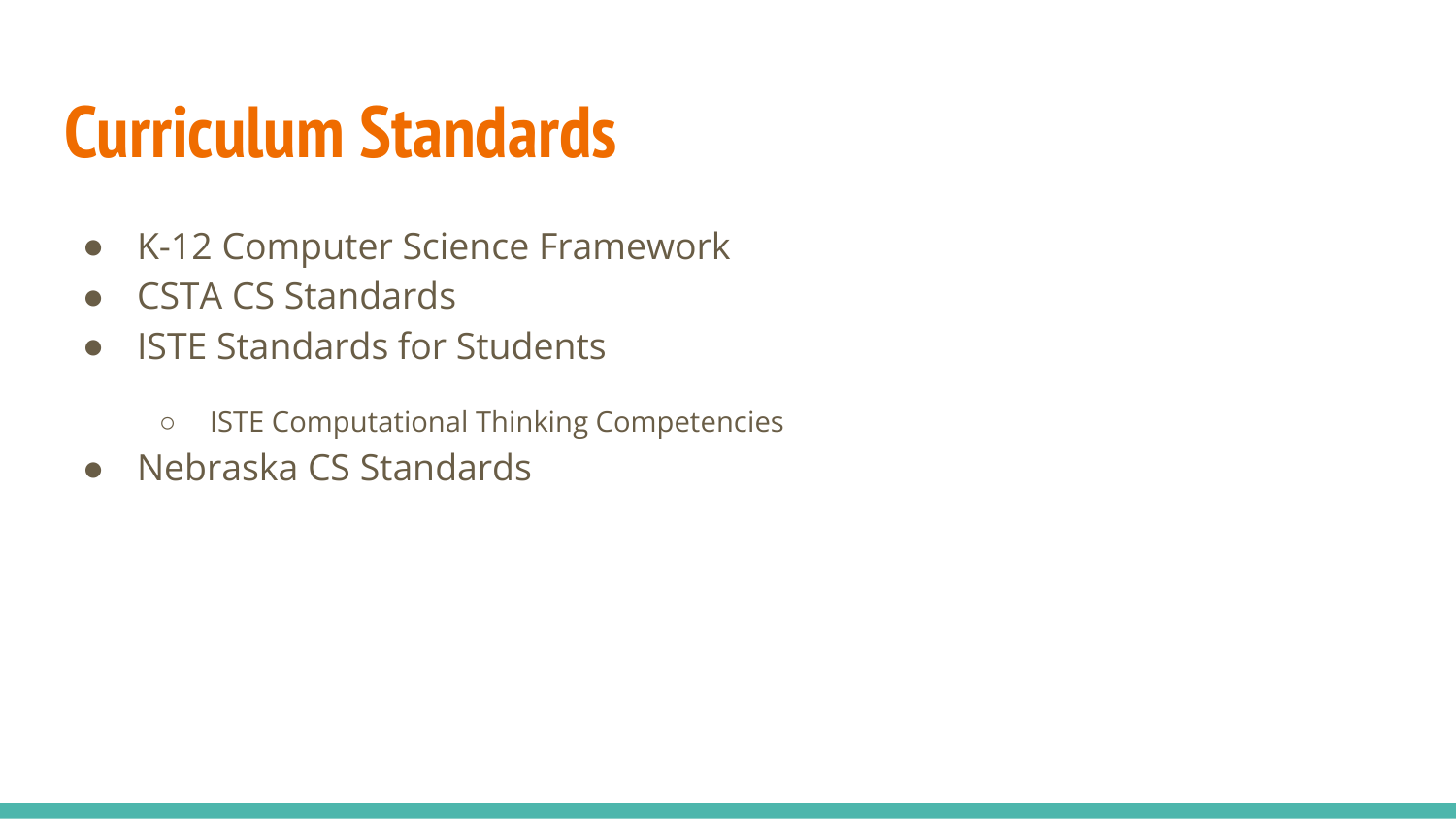

# Curriculum Standards
K-12 Computer Science Framework
CSTA CS Standards
ISTE Standards for Students
ISTE Computational Thinking Competencies
Nebraska CS Standards